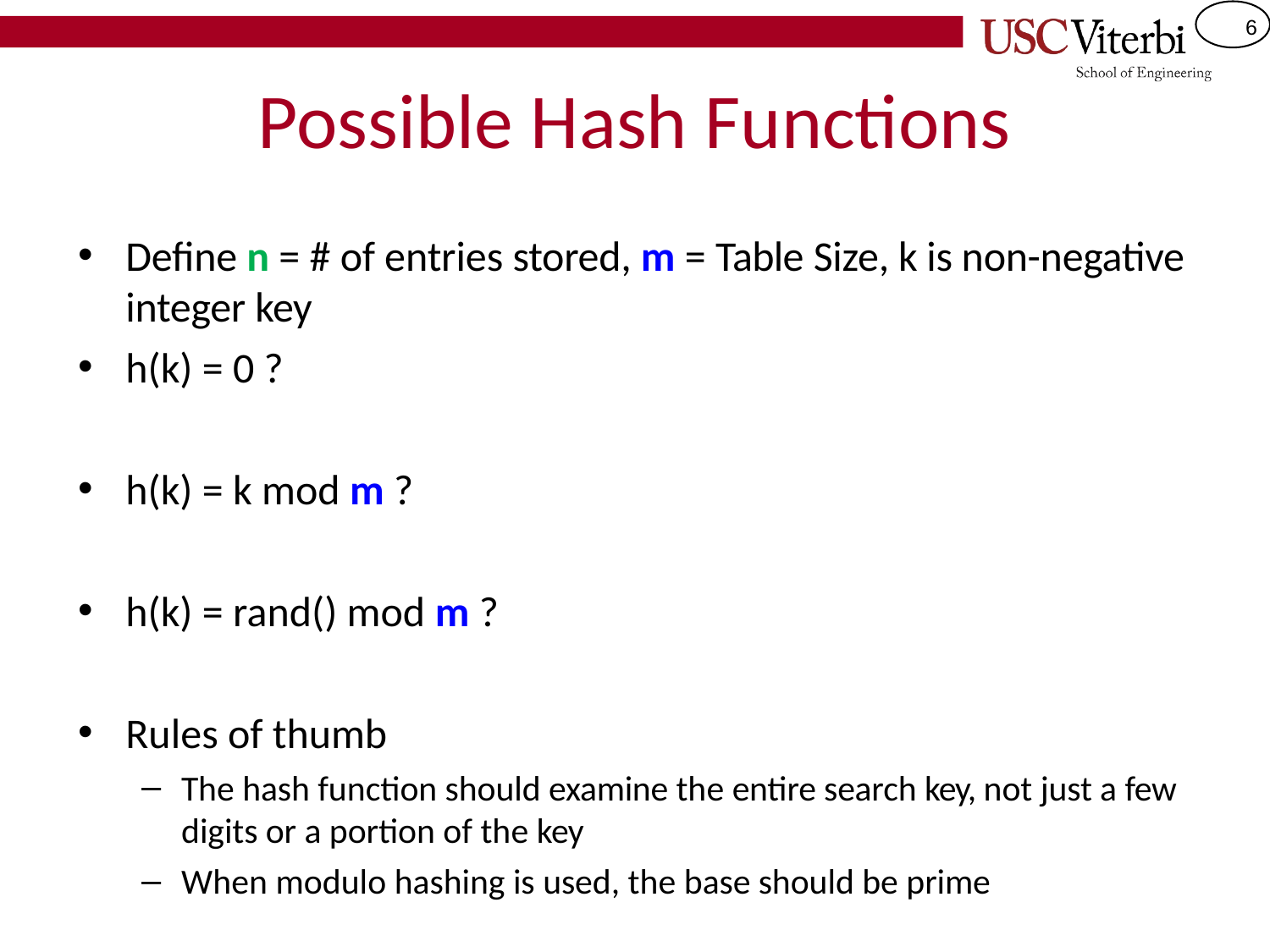

# Possible Hash Functions
Define n = # of entries stored, m = Table Size, k is non-negative integer key
h(k) = 0 ?

h(k) = k mod m ?

h(k) = rand() mod m ?

Rules of thumb
The hash function should examine the entire search key, not just a few  digits or a portion of the key
When modulo hashing is used, the base should be prime